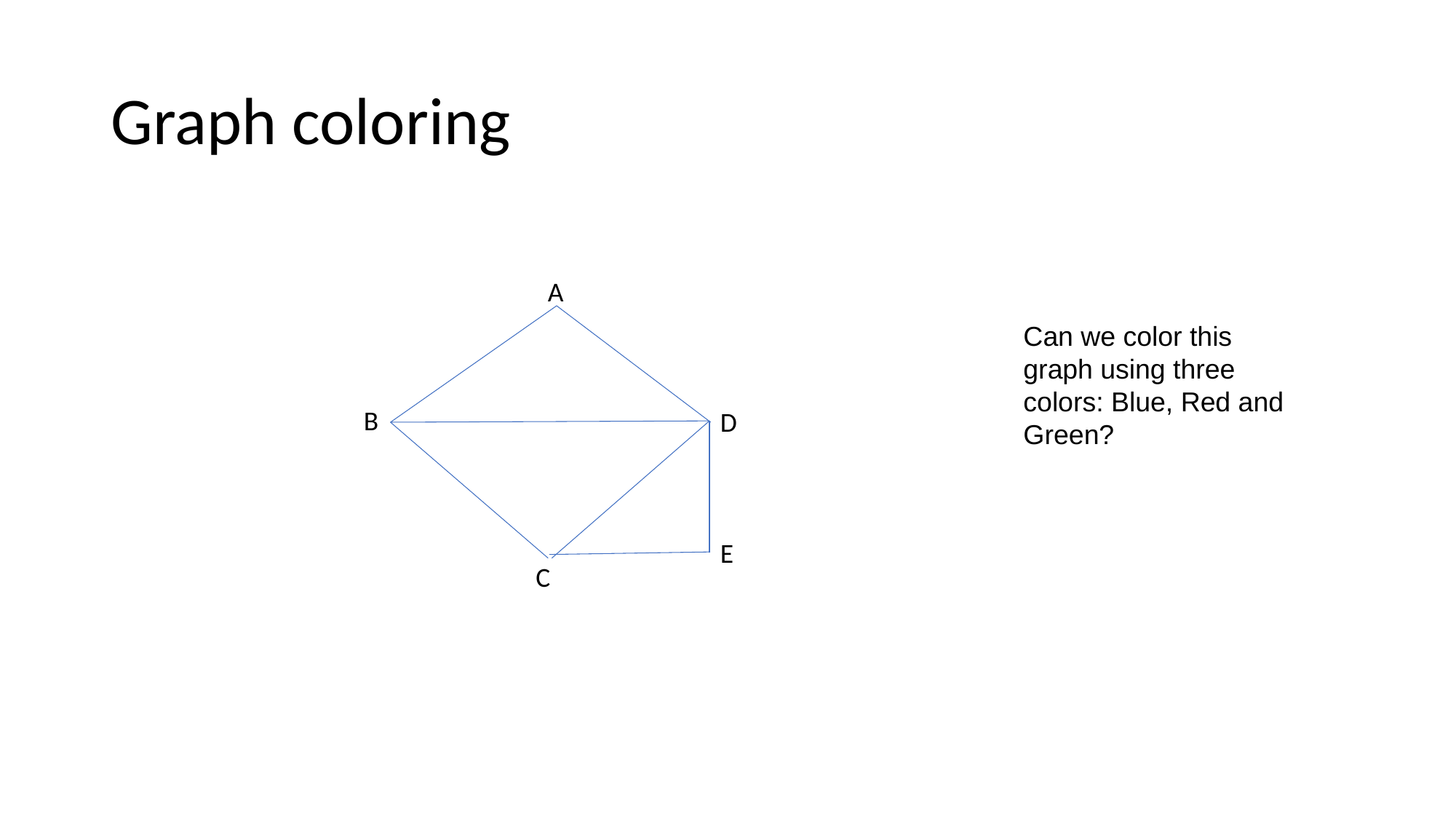

# Graph coloring

A
Can we color this graph using three colors: Blue, Red and Green?
B
D
E
C